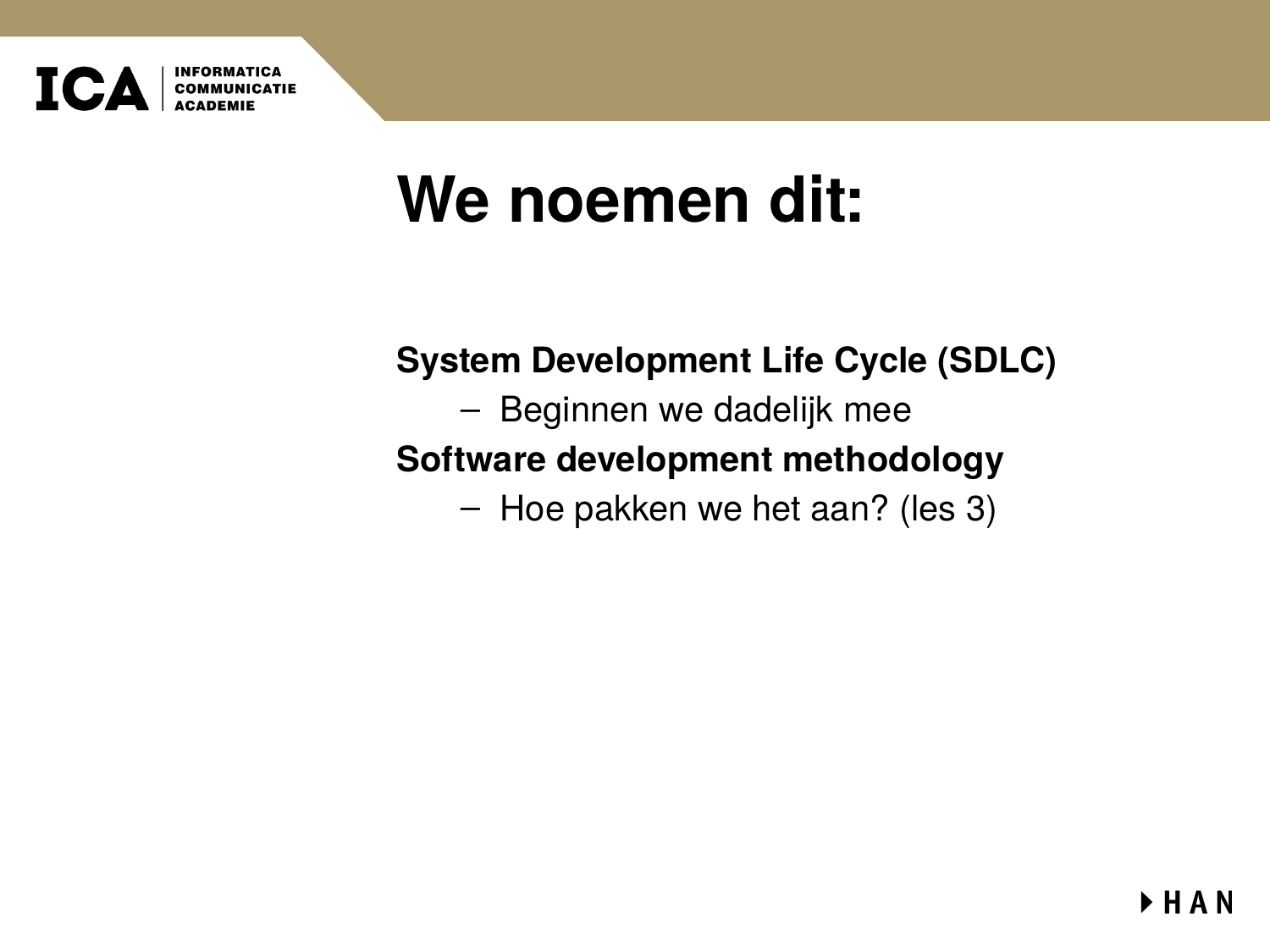

# We noemen dit:

System Development Life Cycle (SDLC)
Beginnen we dadelijk mee
Software development methodology
Hoe pakken we het aan? (les 3)